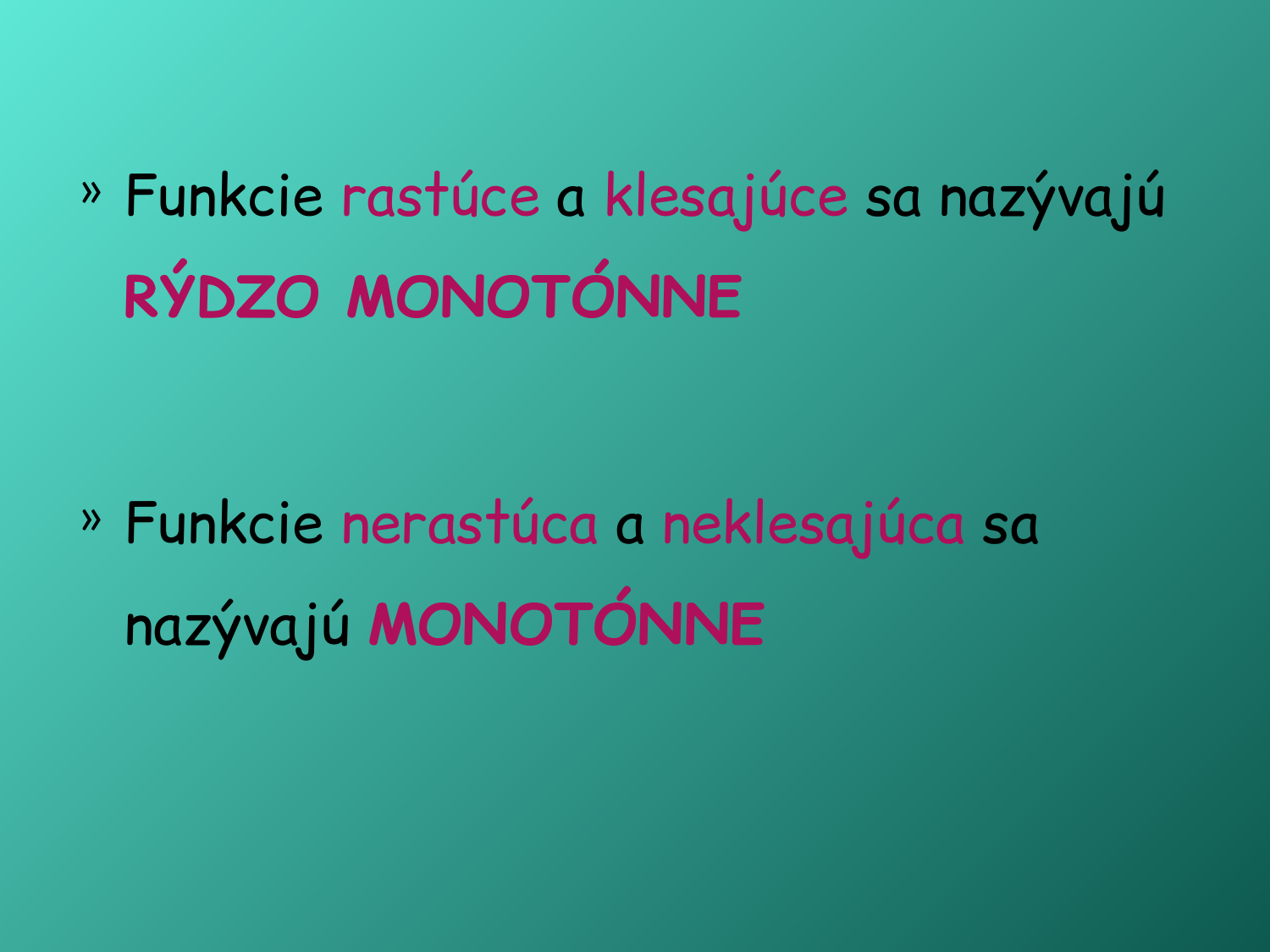

Funkcie rastúce a klesajúce sa nazývajú RÝDZO MONOTÓNNE

Funkcie nerastúca a neklesajúca sa nazývajú MONOTÓNNE